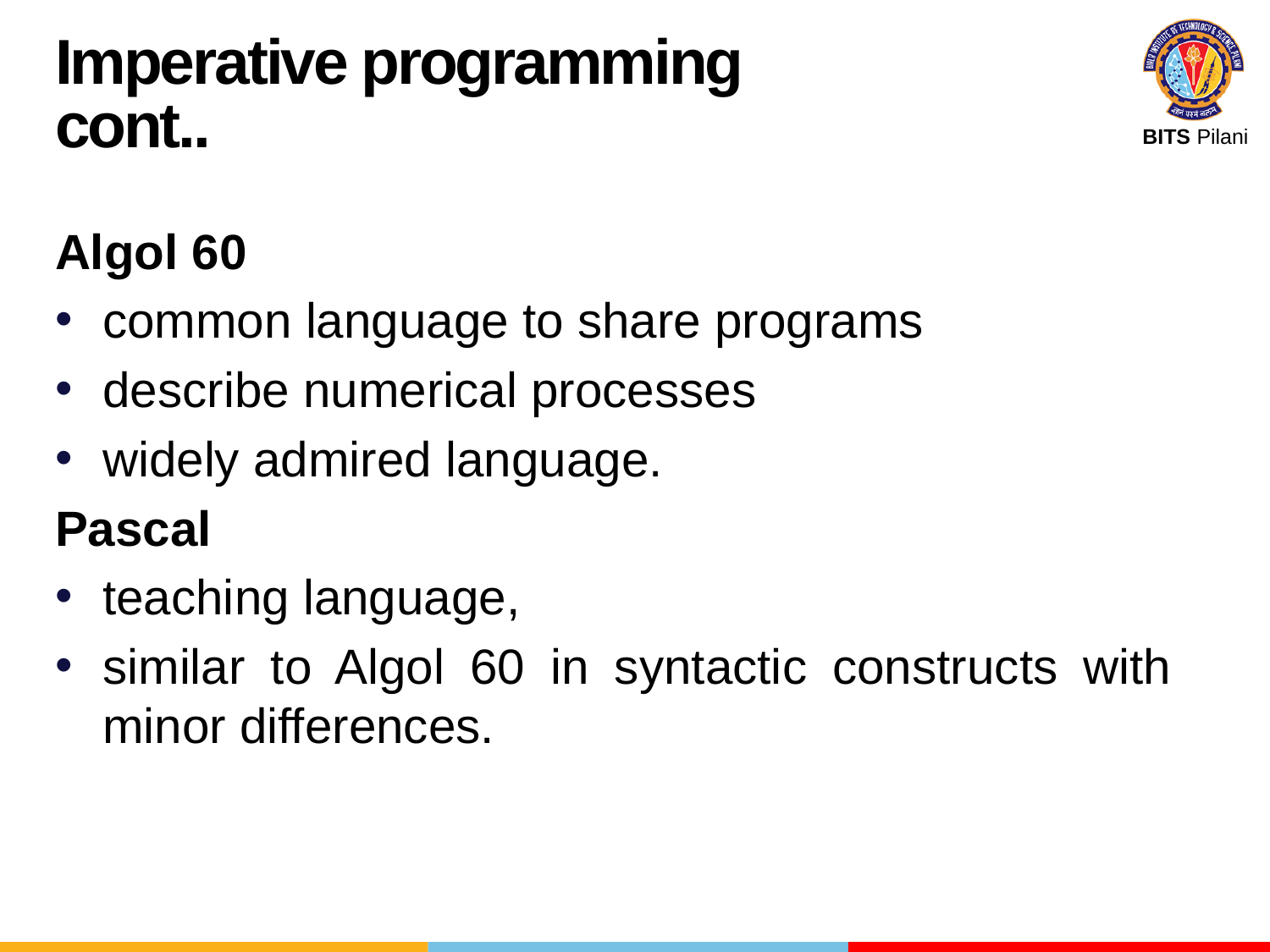

Imperative programming cont..
Algol 60
common language to share programs
describe numerical processes
widely admired language.
Pascal
teaching language,
similar to Algol 60 in syntactic constructs with minor differences.